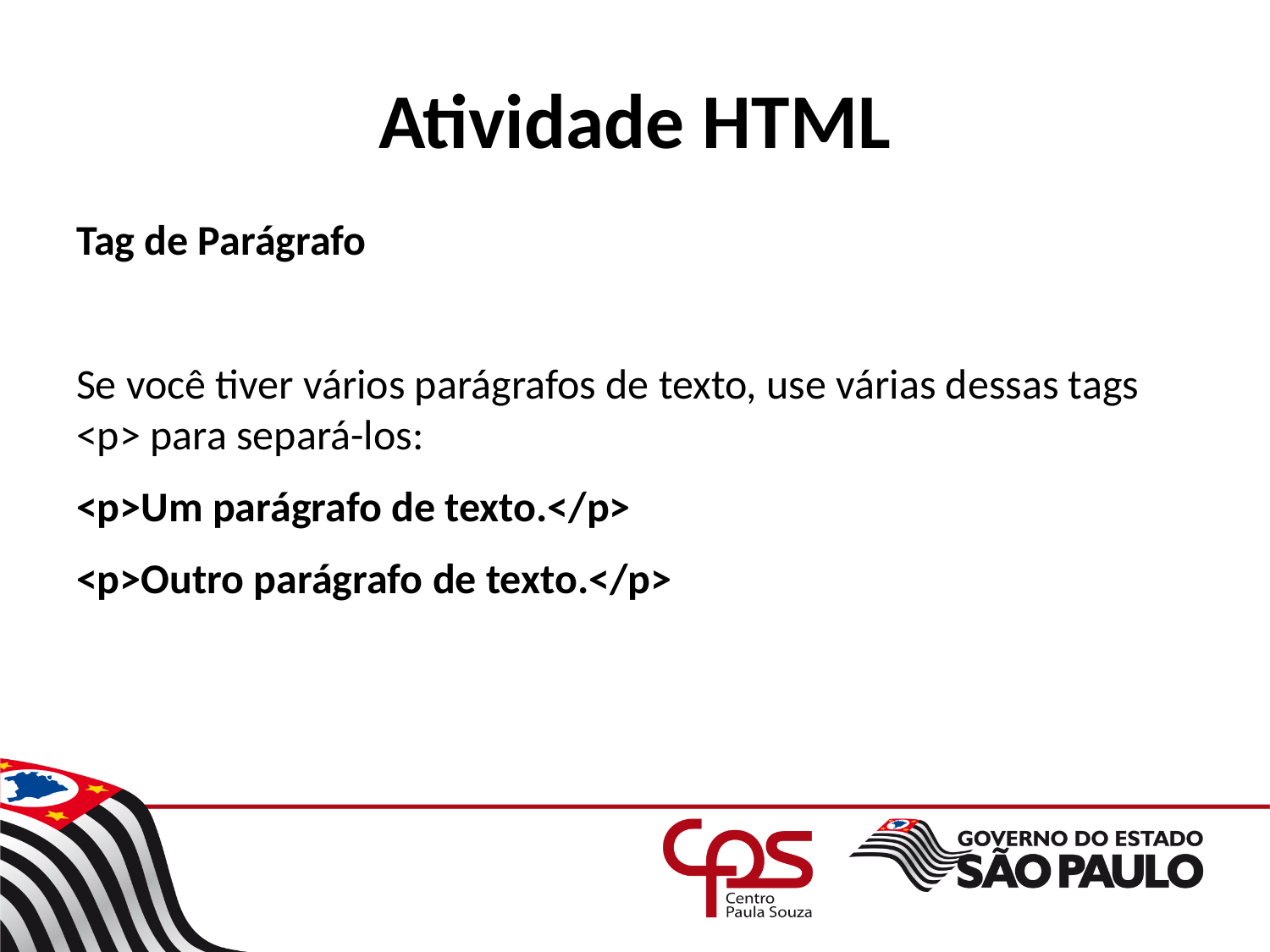

# Atividade HTML
Tag de Parágrafo

Se você tiver vários parágrafos de texto, use várias dessas tags <p> para separá-los:
<p>Um parágrafo de texto.</p>
<p>Outro parágrafo de texto.</p>